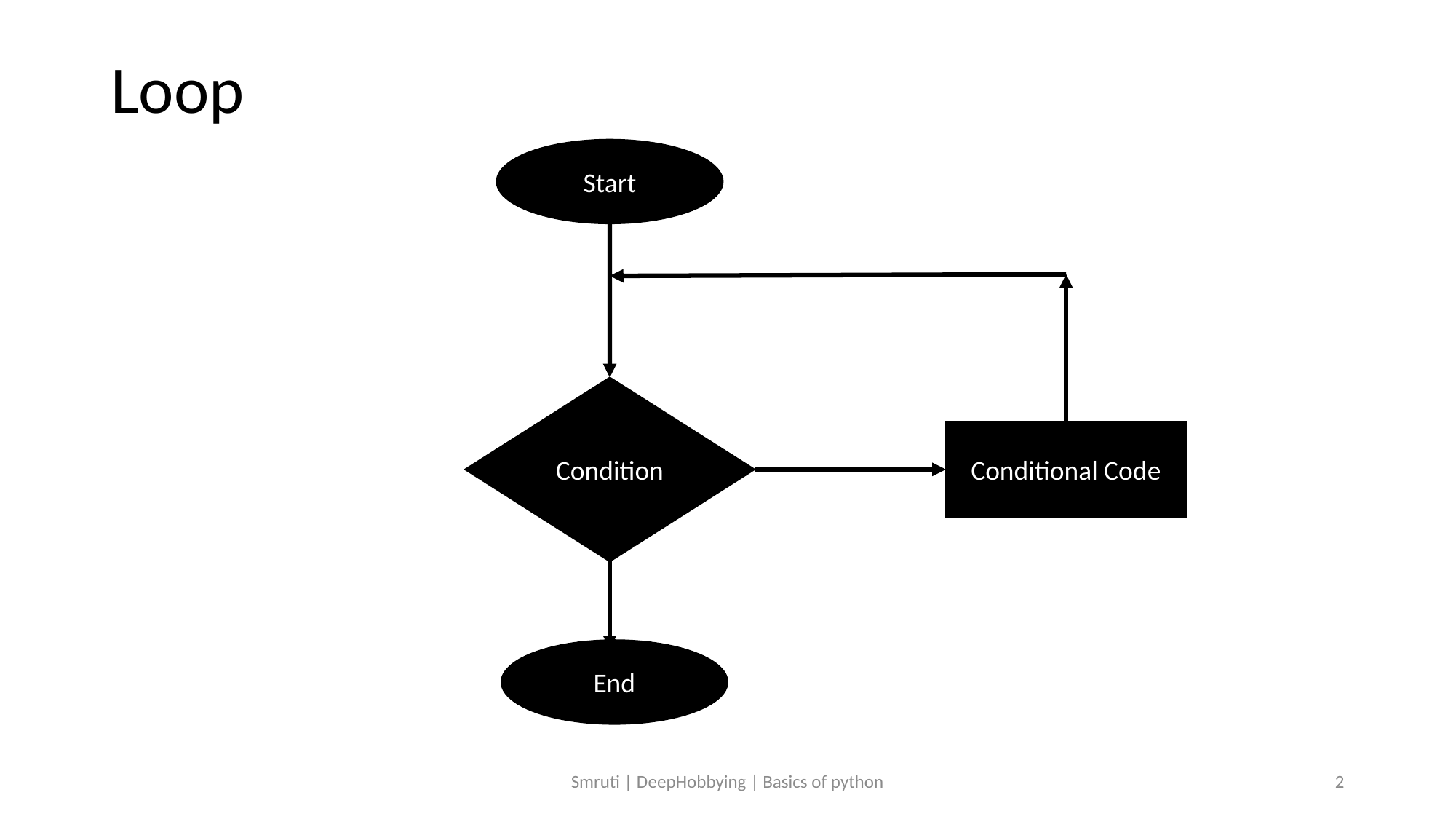

# Loop
Start
Condition
Conditional Code
End
Smruti | DeepHobbying | Basics of python
2